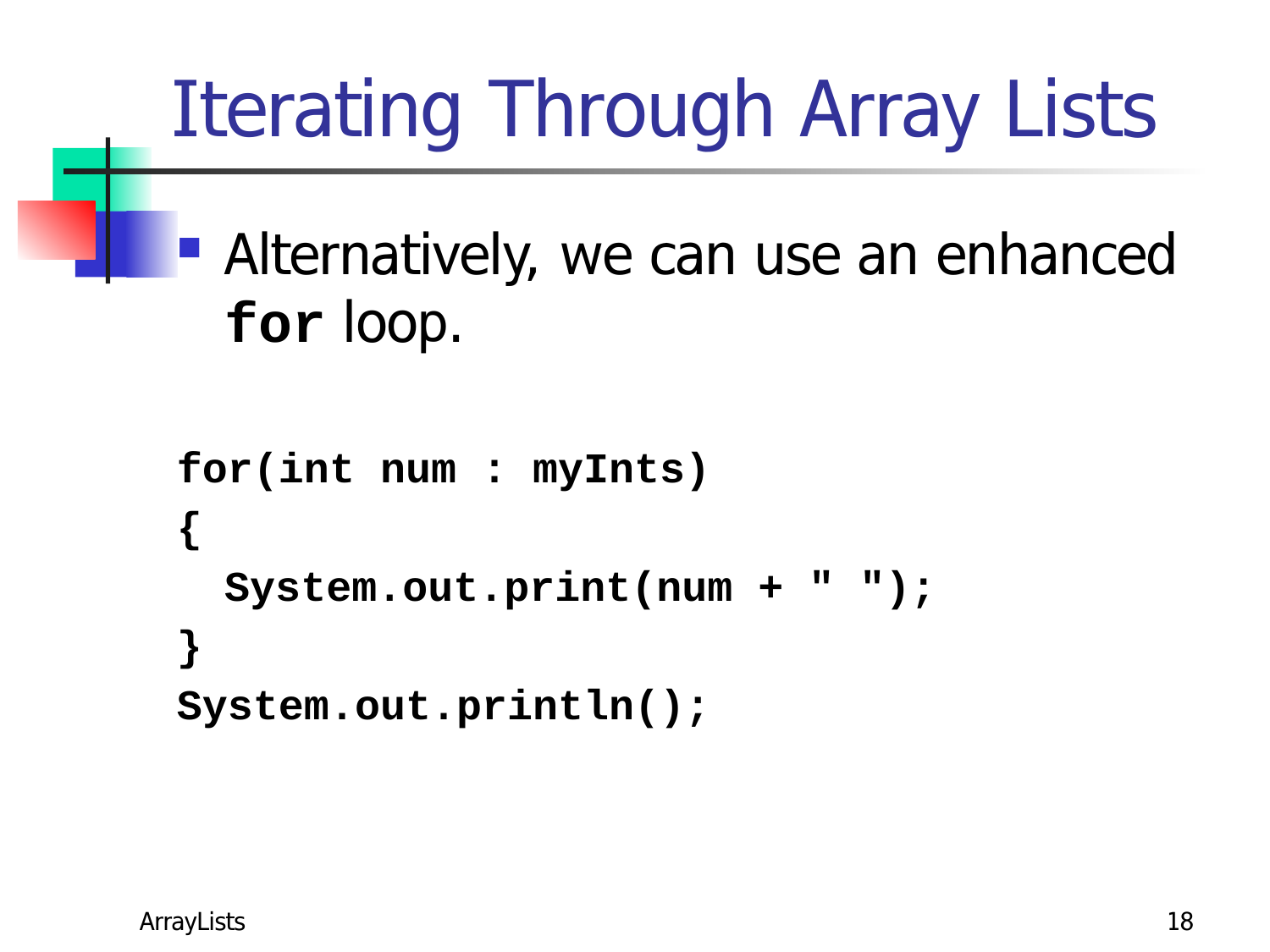

# Iterating Through Array Lists
Alternatively, we can use an enhanced for loop.

for(int num : myInts)
{
	System.out.print(num + " ");
}
System.out.println();
ArrayLists
18